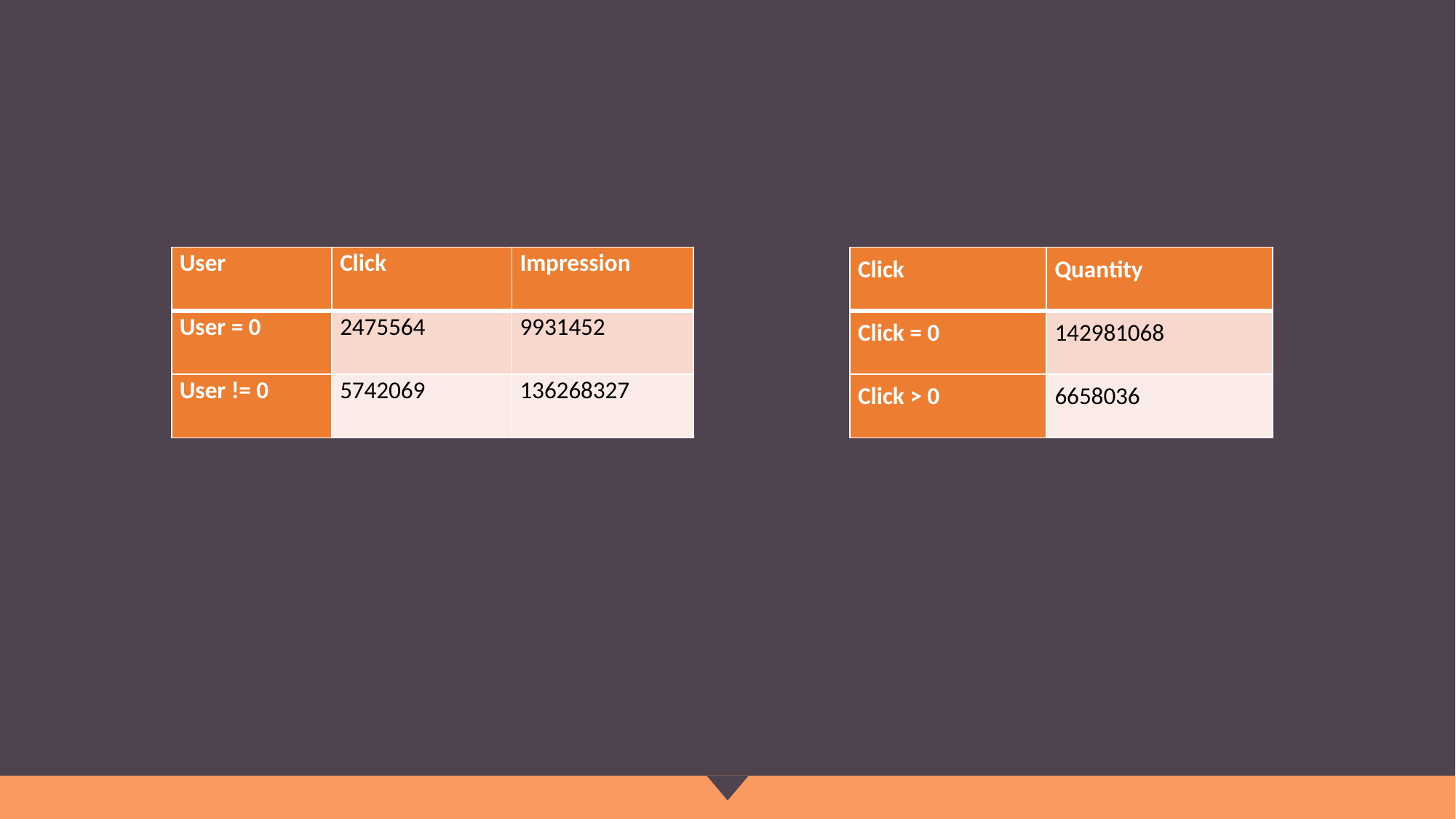

| User | Click | Impression |
| --- | --- | --- |
| User = 0 | 2475564 | 9931452 |
| User != 0 | 5742069 | 136268327 |
| Click | Quantity |
| --- | --- |
| Click = 0 | 142981068 |
| Click > 0 | 6658036 |